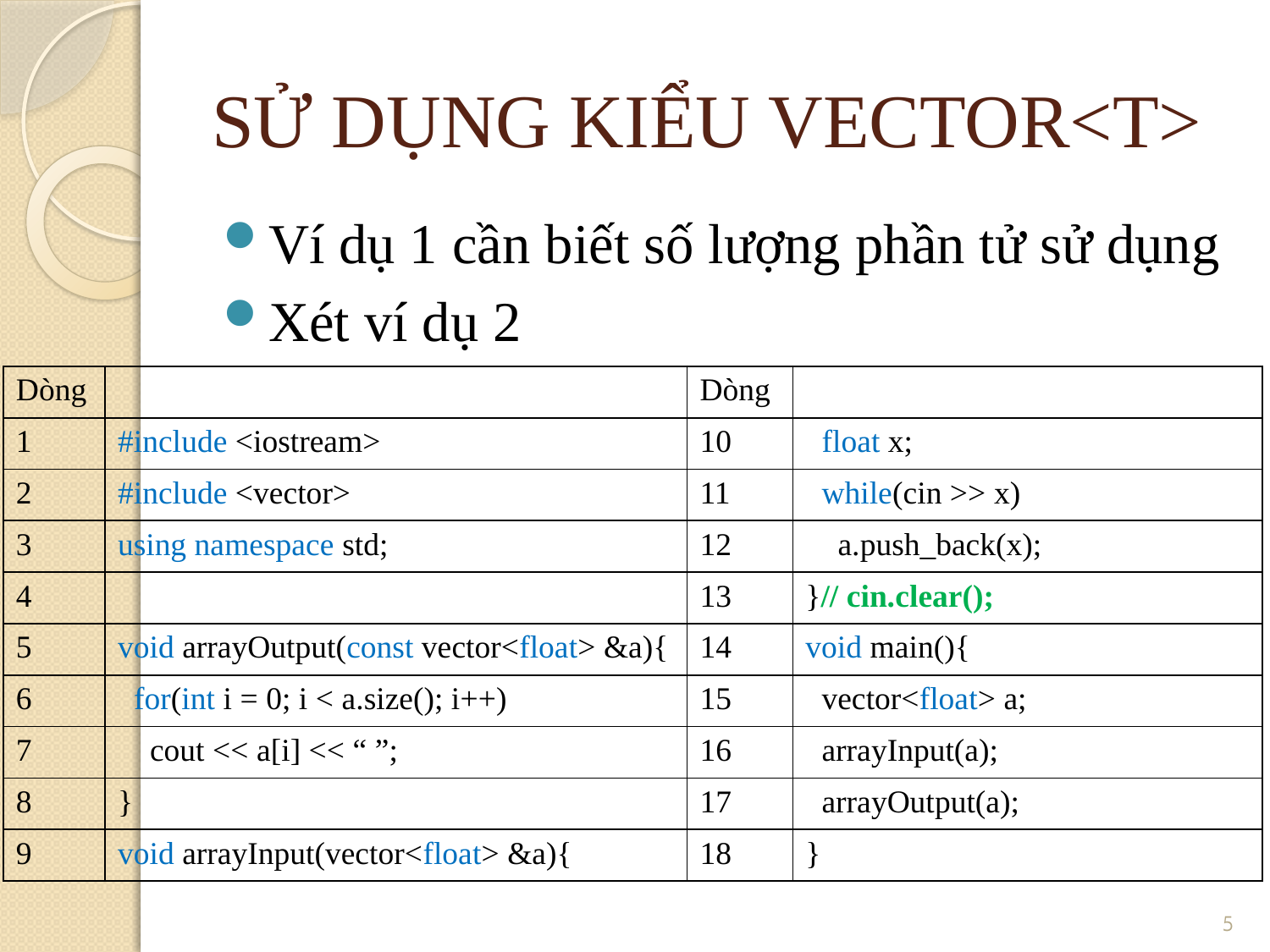

SỬ DỤNG KIỂU VECTOR<T>
Ví dụ 1 cần biết số lượng phần tử sử dụng
Xét ví dụ 2
| Dòng |  | Dòng |  |
| --- | --- | --- | --- |
| 1 | #include <iostream> | 10 | float x; |
| 2 | #include <vector> | 11 | while(cin >> x) |
| 3 | using namespace std; | 12 | a.push\_back(x); |
| 4 |  | 13 | }// cin.clear(); |
| 5 | void arrayOutput(const vector<float> &a){ | 14 | void main(){ |
| 6 | for(int i = 0; i < a.size(); i++) | 15 | vector<float> a; |
| 7 | cout << a[i] << “ ”; | 16 | arrayInput(a); |
| 8 | } | 17 | arrayOutput(a); |
| 9 | void arrayInput(vector<float> &a){ | 18 | } |
5